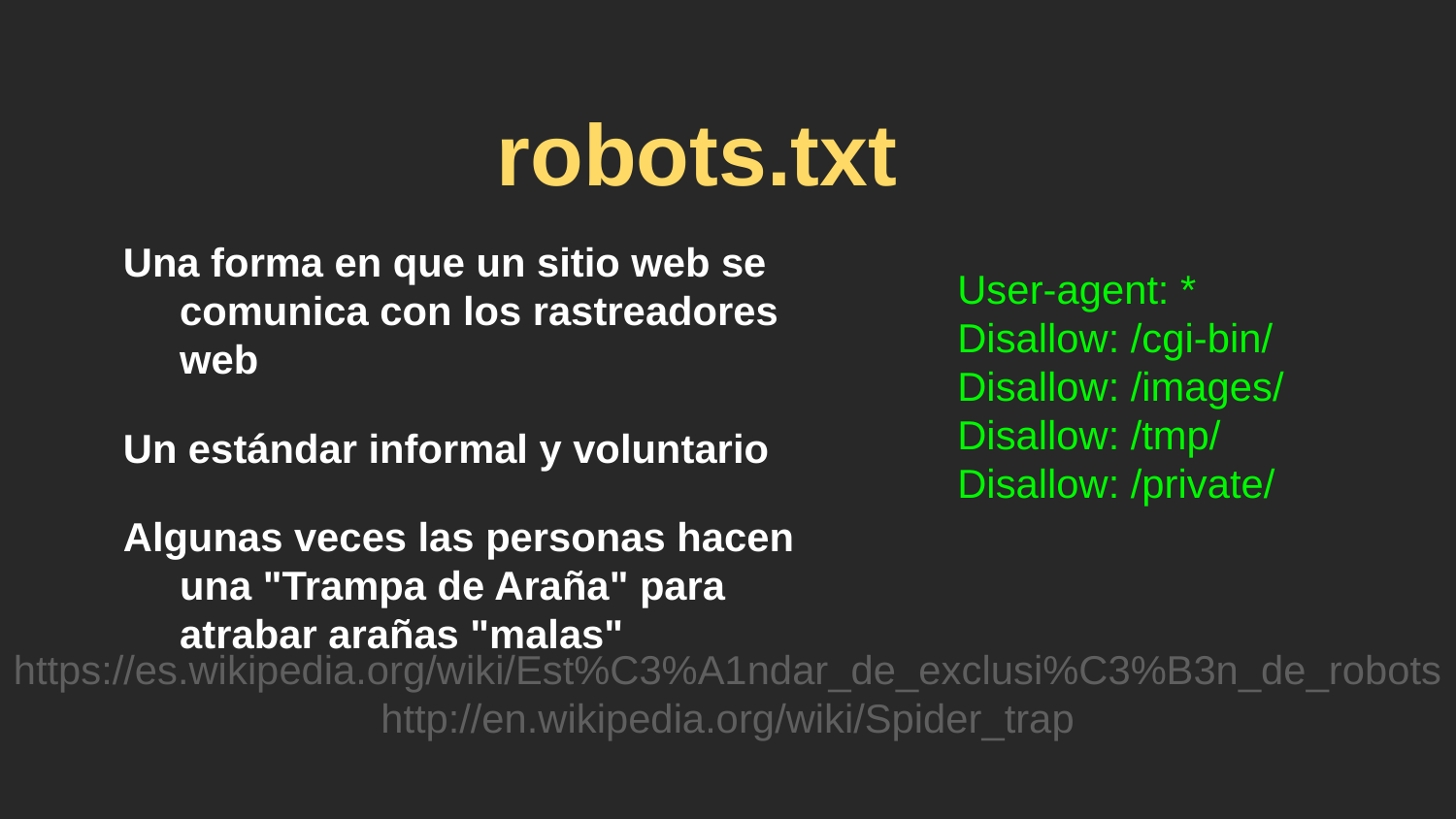

# robots.txt
Una forma en que un sitio web se comunica con los rastreadores web
Un estándar informal y voluntario
Algunas veces las personas hacen una "Trampa de Araña" para atrabar arañas "malas"
User-agent: *
Disallow: /cgi-bin/
Disallow: /images/
Disallow: /tmp/
Disallow: /private/
https://es.wikipedia.org/wiki/Est%C3%A1ndar_de_exclusi%C3%B3n_de_robots
http://en.wikipedia.org/wiki/Spider_trap